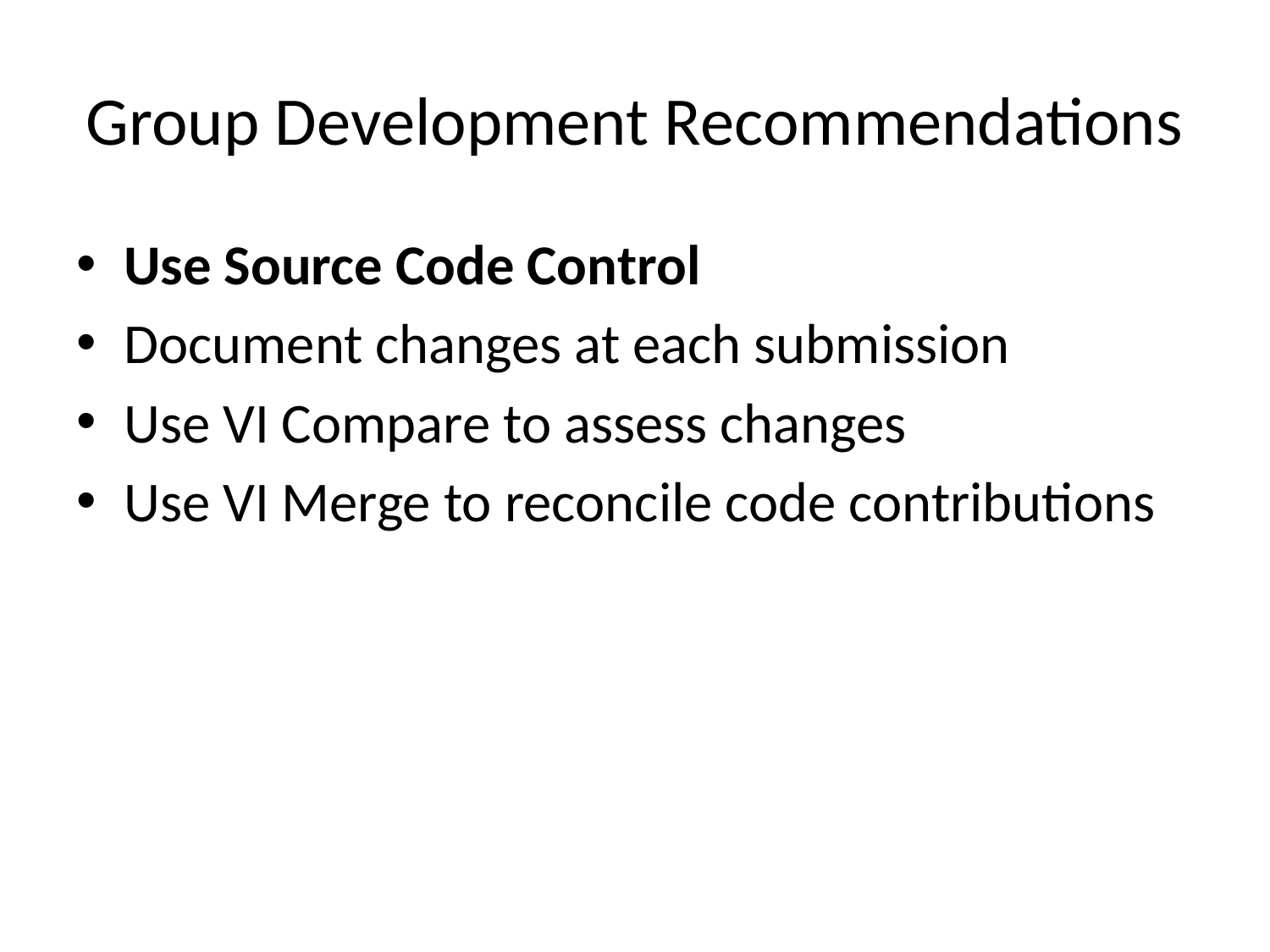

# Group Development Recommendations
Use Source Code Control
Document changes at each submission
Use VI Compare to assess changes
Use VI Merge to reconcile code contributions